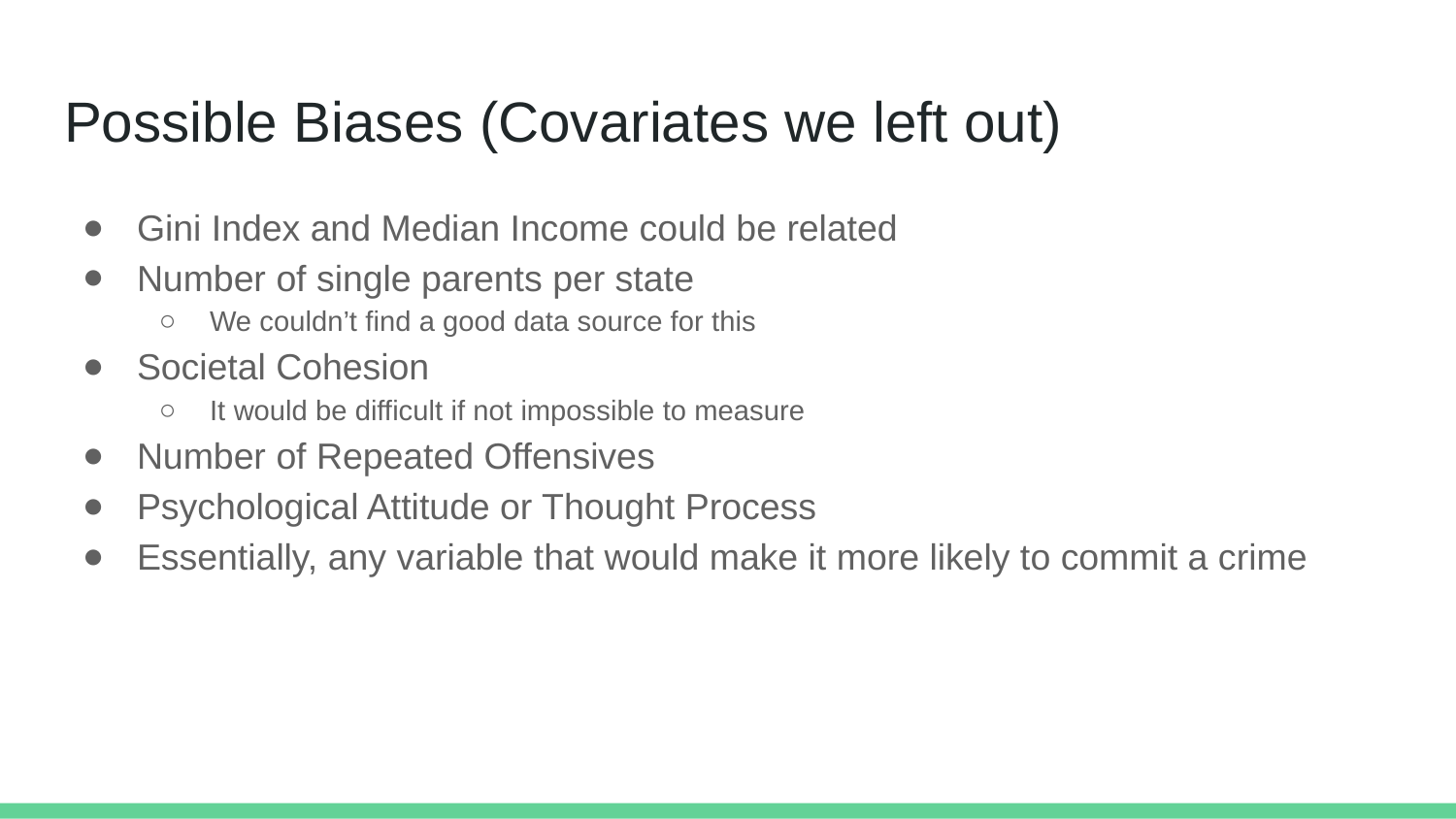

# Possible Biases (Covariates we left out)
Gini Index and Median Income could be related
Number of single parents per state
We couldn’t find a good data source for this
Societal Cohesion
It would be difficult if not impossible to measure
Number of Repeated Offensives
Psychological Attitude or Thought Process
Essentially, any variable that would make it more likely to commit a crime